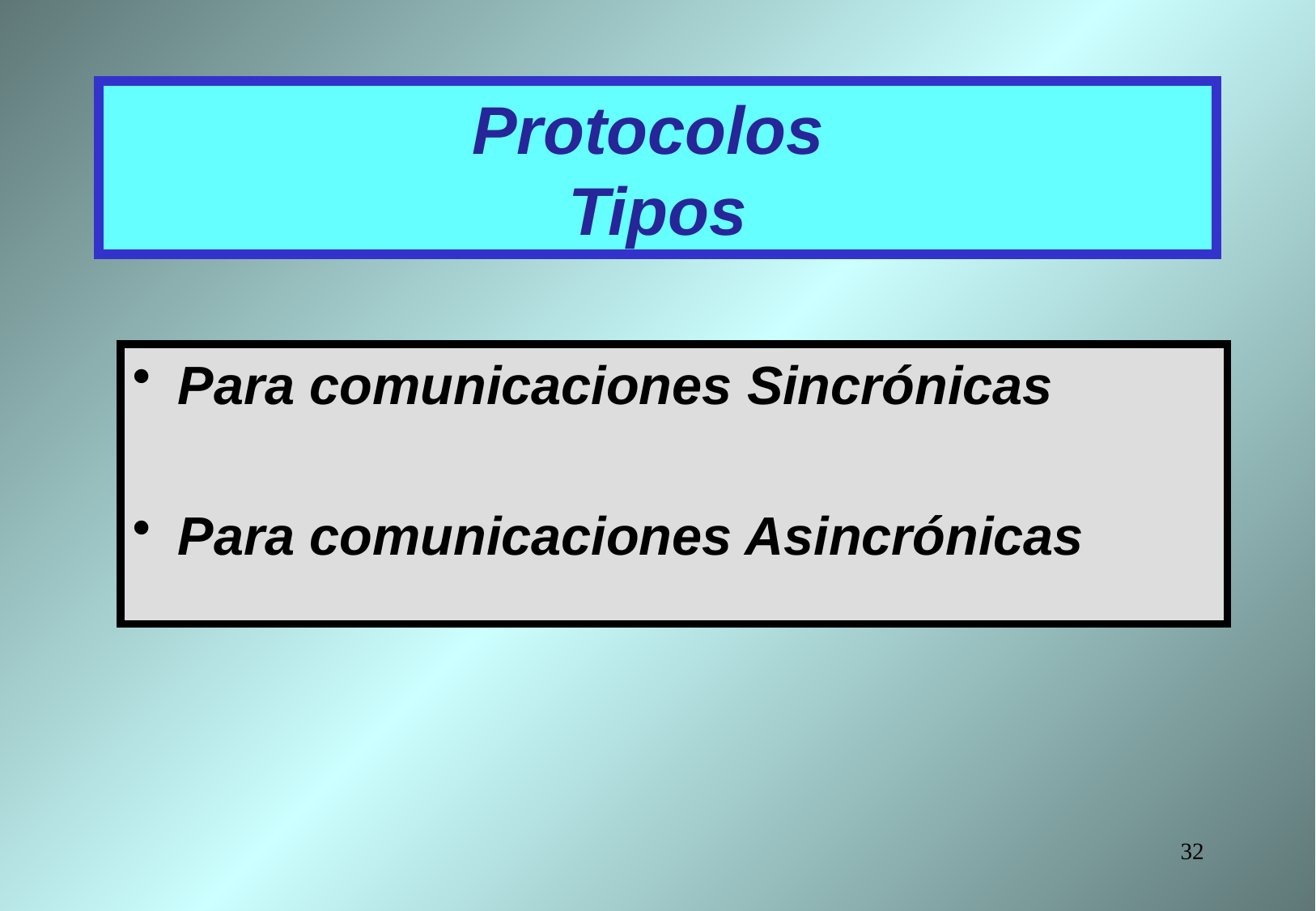

# Protocolos Tipos
Para comunicaciones Sincrónicas

Para comunicaciones Asincrónicas

32